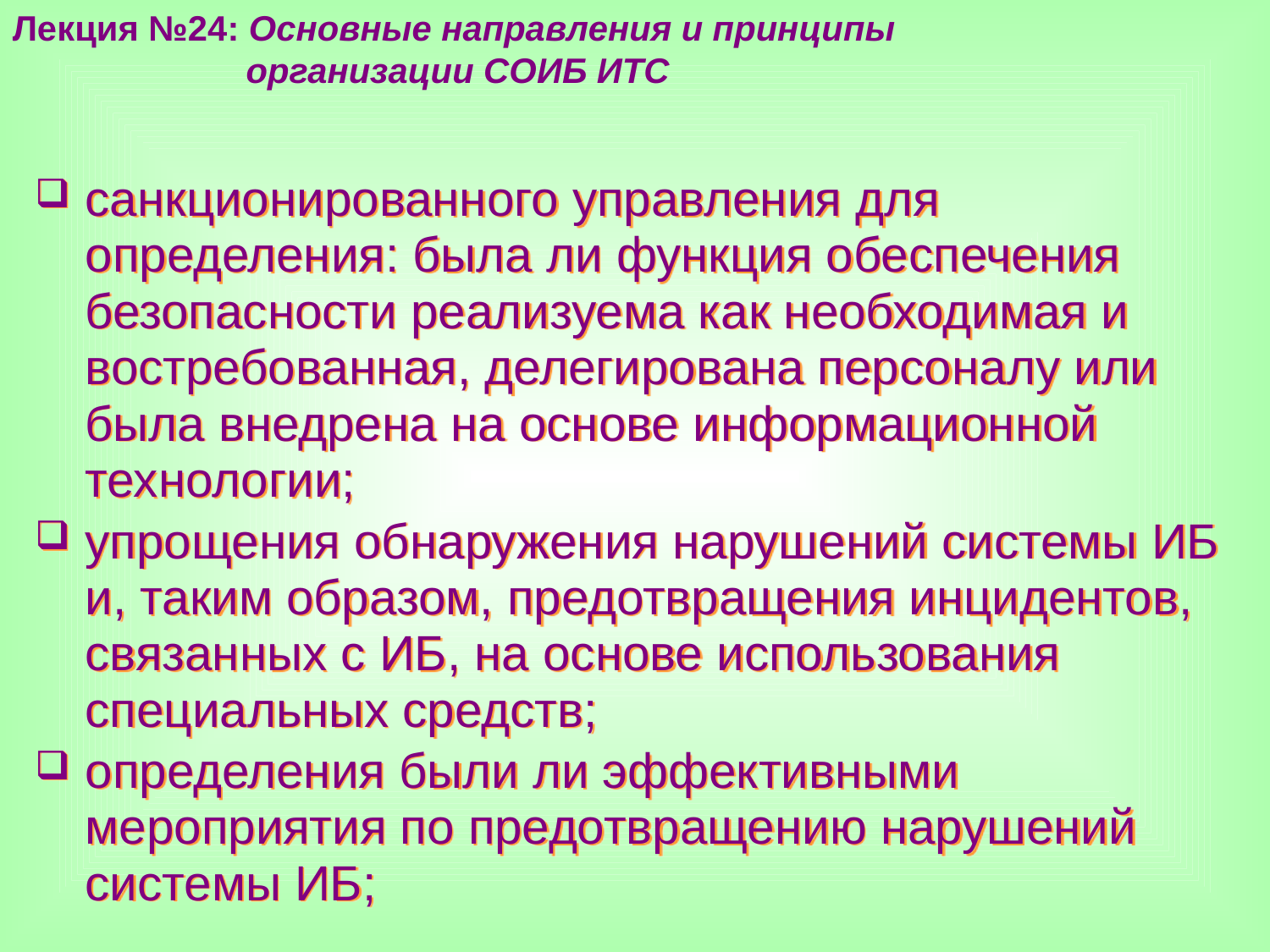

Лекция №24: Основные направления и принципы
                        организации СОИБ ИТС
санкционированного управления для определения: была ли функция обеспечения безопасности реализуема как необходимая и востребованная, делегирована персоналу или была внедрена на основе информационной технологии;
упрощения обнаружения нарушений системы ИБ и, таким образом, предотвращения инцидентов, связанных с ИБ, на основе использования специальных средств;
определения были ли эффективными мероприятия по предотвращению нарушений системы ИБ;